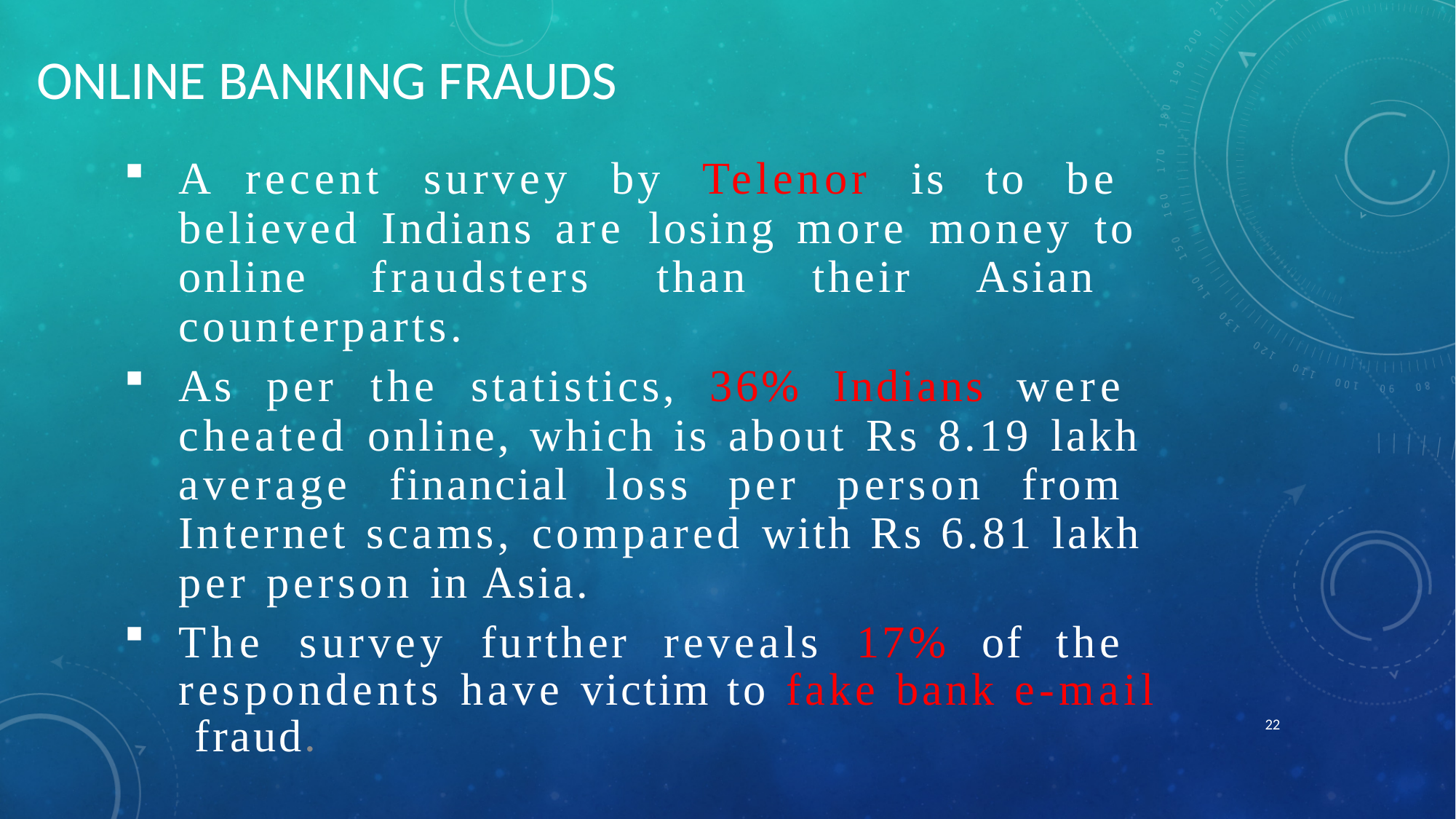

# Online Banking Frauds
A recent survey by Telenor is to be  believed Indians are losing more money to  online fraudsters than their Asian  counterparts.
As per the statistics, 36% Indians were  cheated online, which is about Rs 8.19 lakh  average financial loss per person from  Internet scams, compared with Rs 6.81 lakh  per person in Asia.
The survey further reveals 17% of the  respondents have victim to fake bank e-mail  fraud.
22